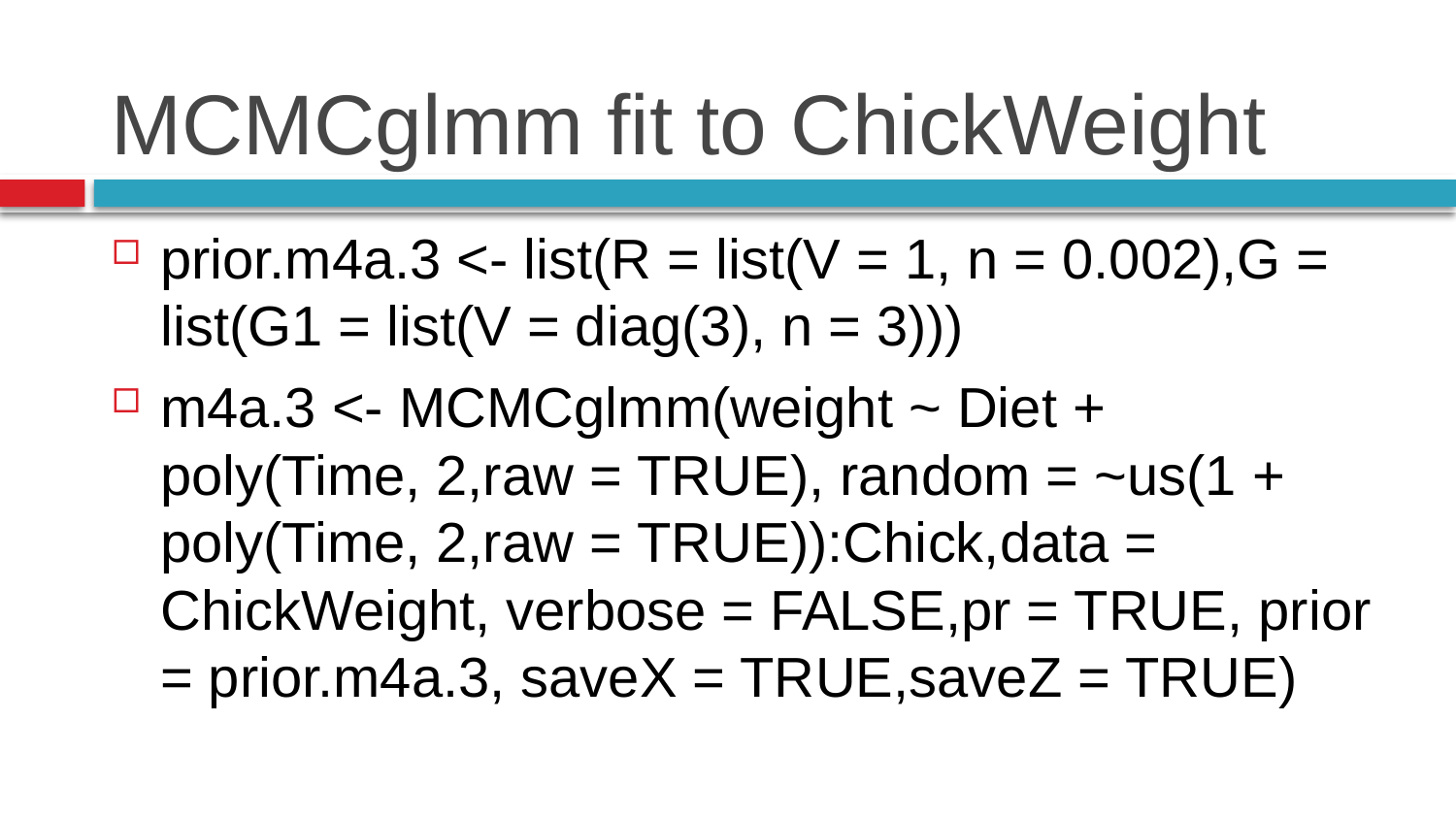

# MCMCglmm fit to ChickWeight
prior.m4a.3 <- list(R = list(V = 1, n = 0.002),G = list(G1 = list(V = diag(3), n = 3)))
m4a.3 <- MCMCglmm(weight ~ Diet + poly(Time, 2,raw = TRUE), random = ~us(1 + poly(Time, 2,raw = TRUE)):Chick,data = ChickWeight, verbose = FALSE,pr = TRUE, prior = prior.m4a.3, saveX = TRUE,saveZ = TRUE)